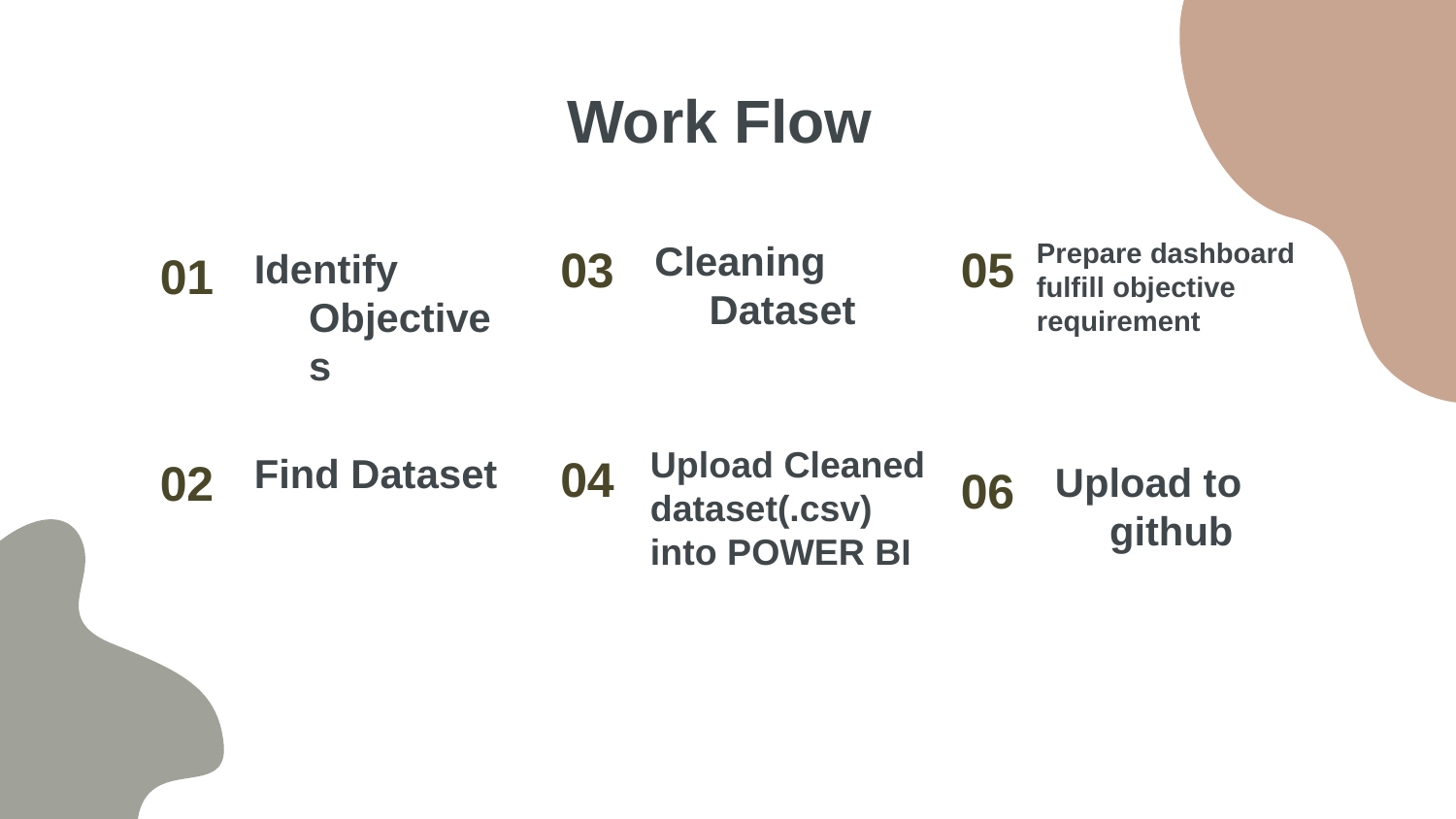

# Work Flow
Cleaning Dataset

Identify Objectives

Prepare dashboard fulfill objective requirement

03
05
01
Find Dataset

Upload Cleaned dataset(.csv) into POWER BI

04
Upload to github

02
06